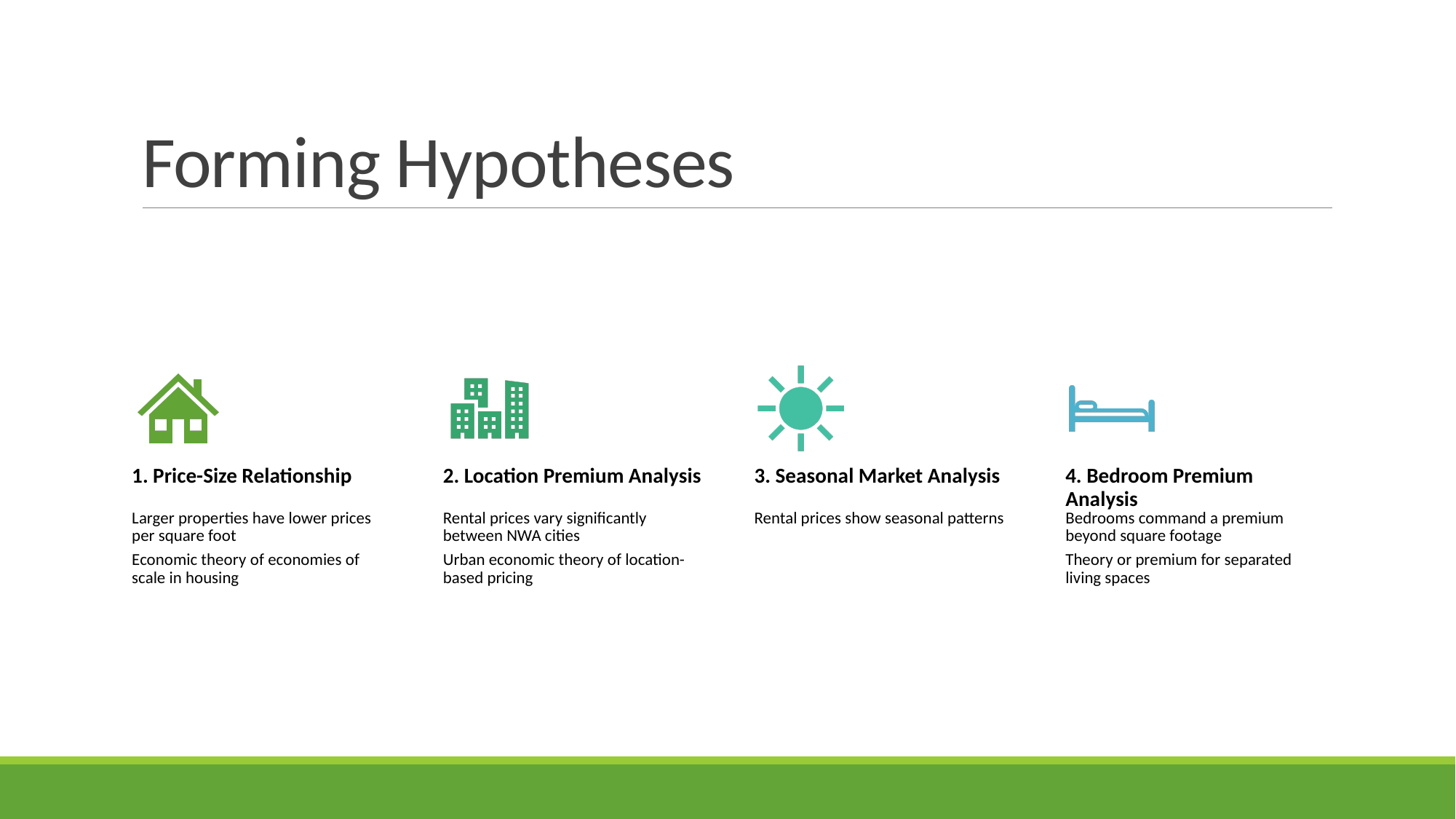

# Forming Hypotheses
1. Price-Size Relationship
Larger properties have lower prices per square foot
Economic theory of economies of scale in housing
2. Location Premium Analysis
Rental prices vary significantly between NWA cities
Urban economic theory of location-based pricing
3. Seasonal Market Analysis
Rental prices show seasonal patterns
4. Bedroom Premium Analysis
Bedrooms command a premium beyond square footage
Theory or premium for separated living spaces